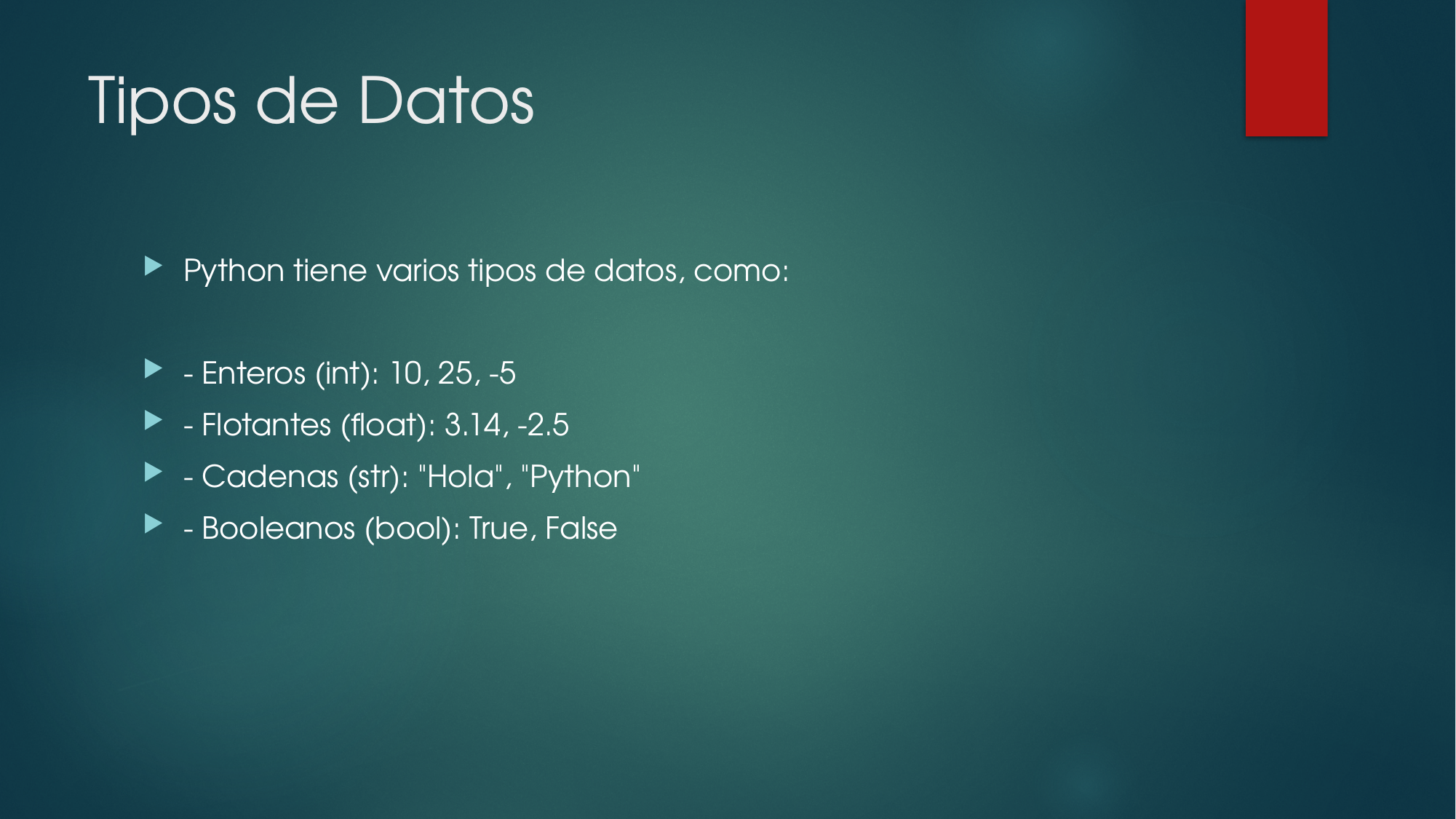

# Tipos de Datos
Python tiene varios tipos de datos, como:

- Enteros (int): 10, 25, -5
- Flotantes (float): 3.14, -2.5
- Cadenas (str): "Hola", "Python"
- Booleanos (bool): True, False